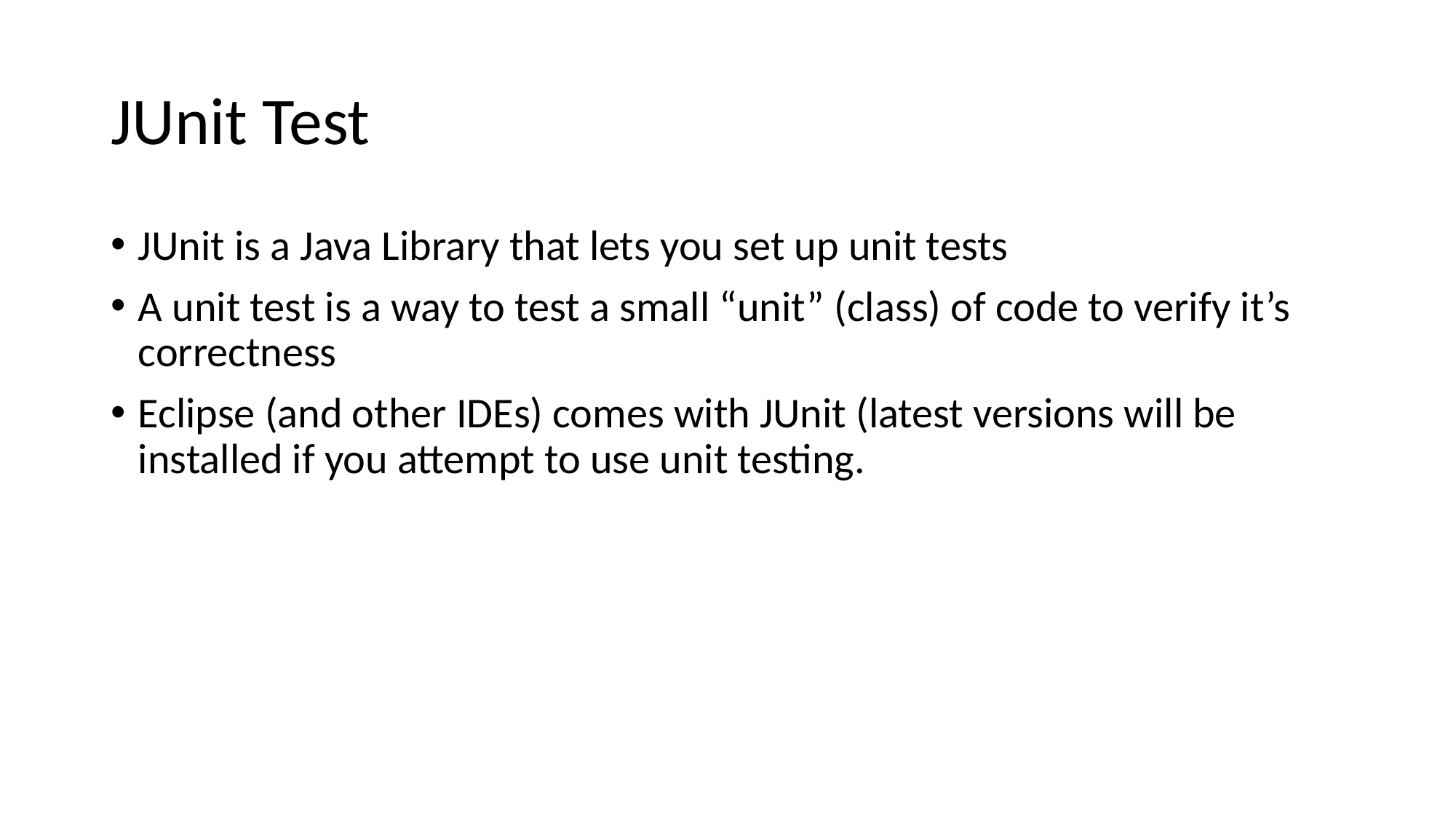

# JUnit Test
JUnit is a Java Library that lets you set up unit tests
A unit test is a way to test a small “unit” (class) of code to verify it’s correctness
Eclipse (and other IDEs) comes with JUnit (latest versions will be installed if you attempt to use unit testing.